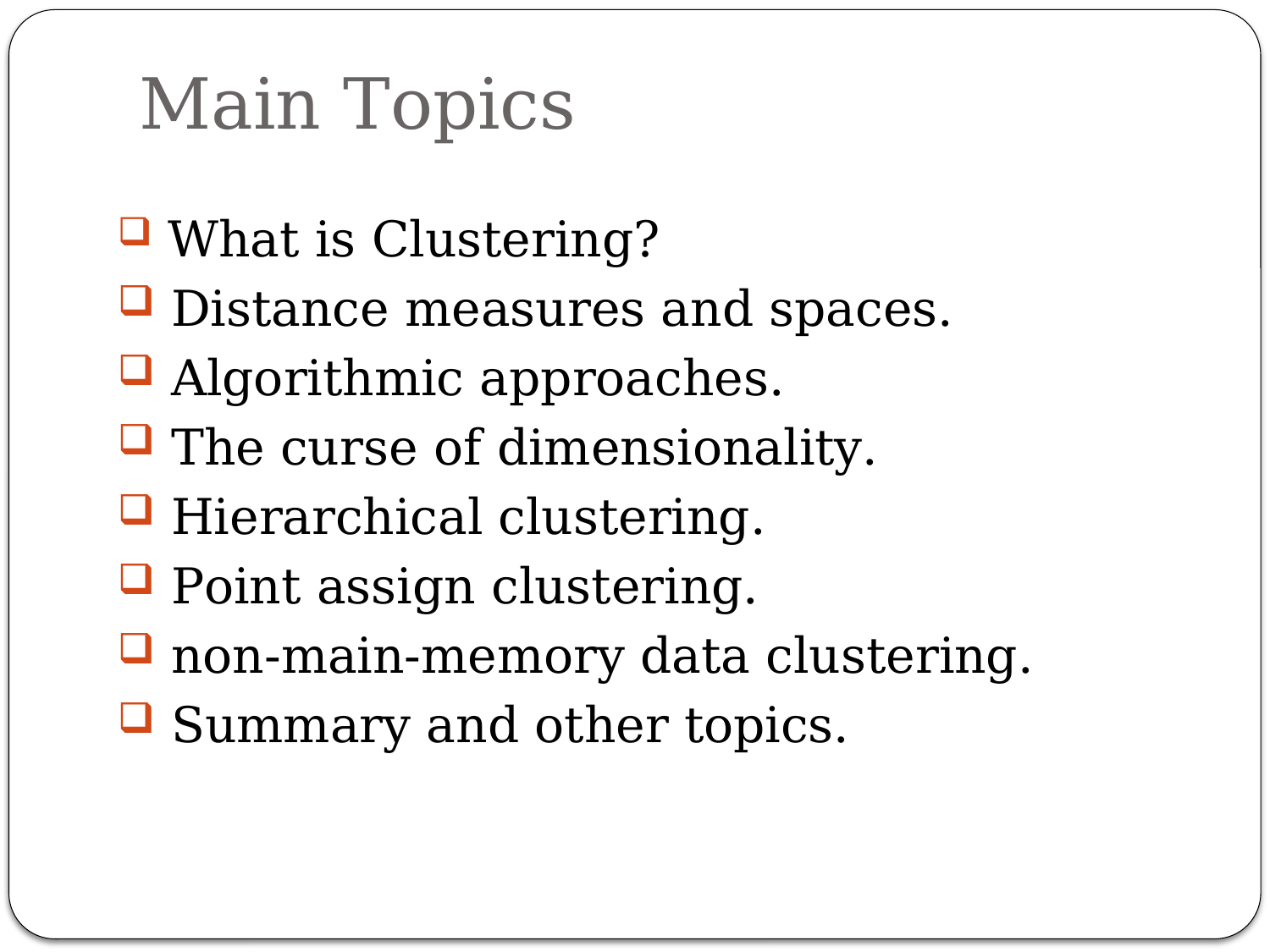

# Main Topics
 What is Clustering?
 Distance measures and spaces.
 Algorithmic approaches.
 The curse of dimensionality.
 Hierarchical clustering.
 Point assign clustering.
 non-main-memory data clustering.
 Summary and other topics.